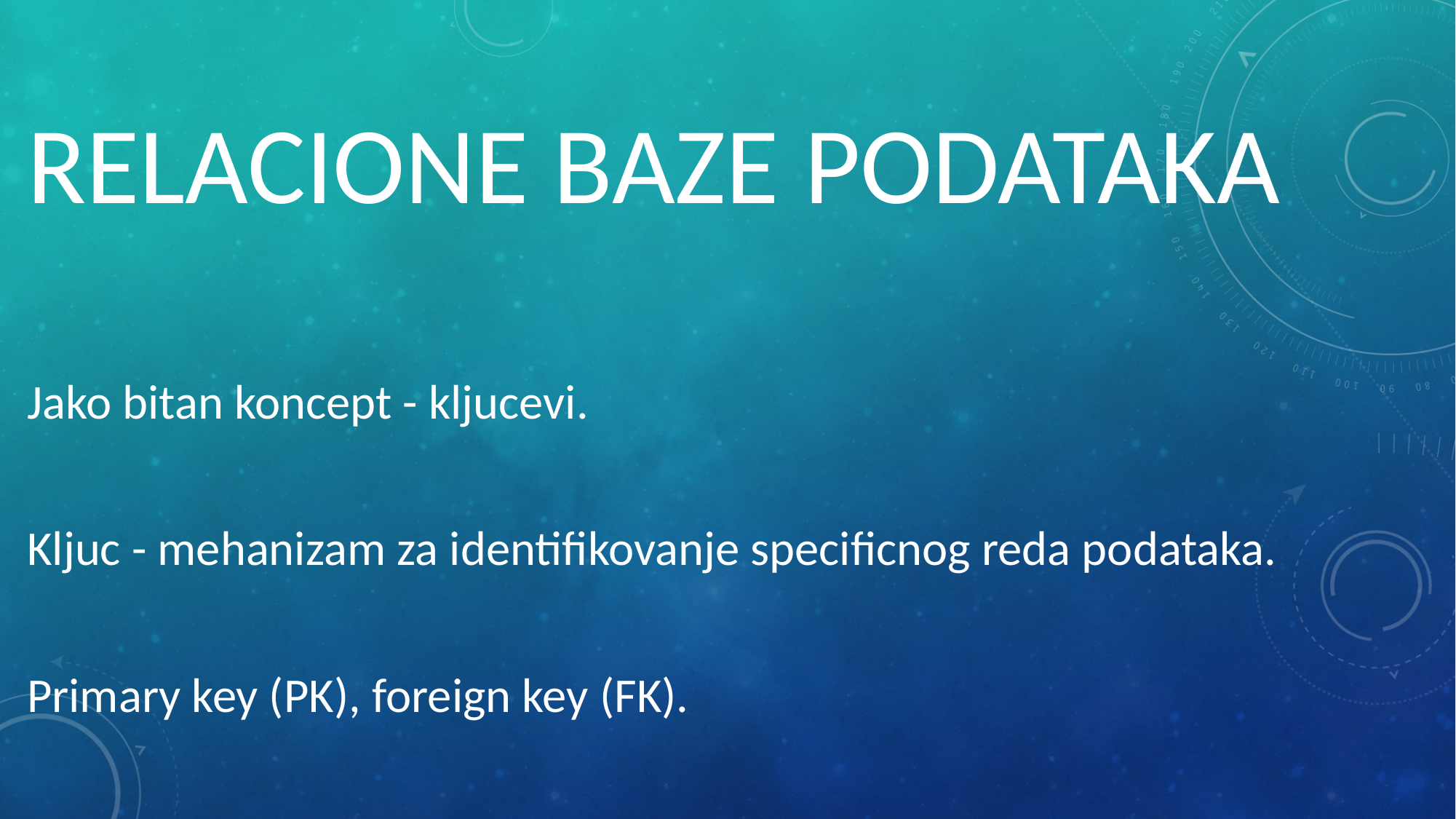

# RELACIONE BAZE PODATAKA
Jako bitan koncept - kljucevi.

Kljuc - mehanizam za identifikovanje specificnog reda podataka.

Primary key (PK), foreign key (FK).